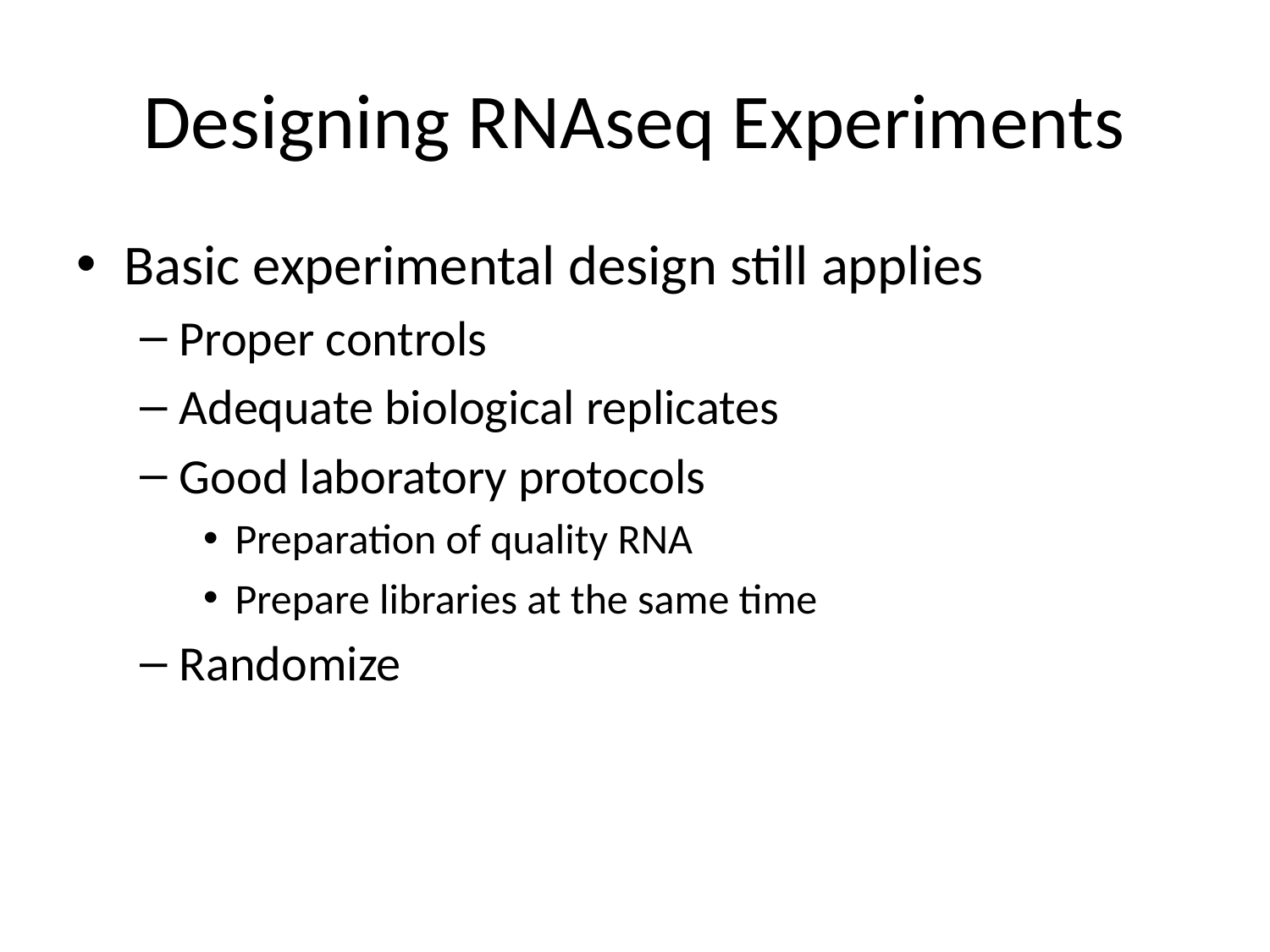

# Designing RNAseq Experiments
Basic experimental design still applies
Proper controls
Adequate biological replicates
Good laboratory protocols
Preparation of quality RNA
Prepare libraries at the same time
Randomize